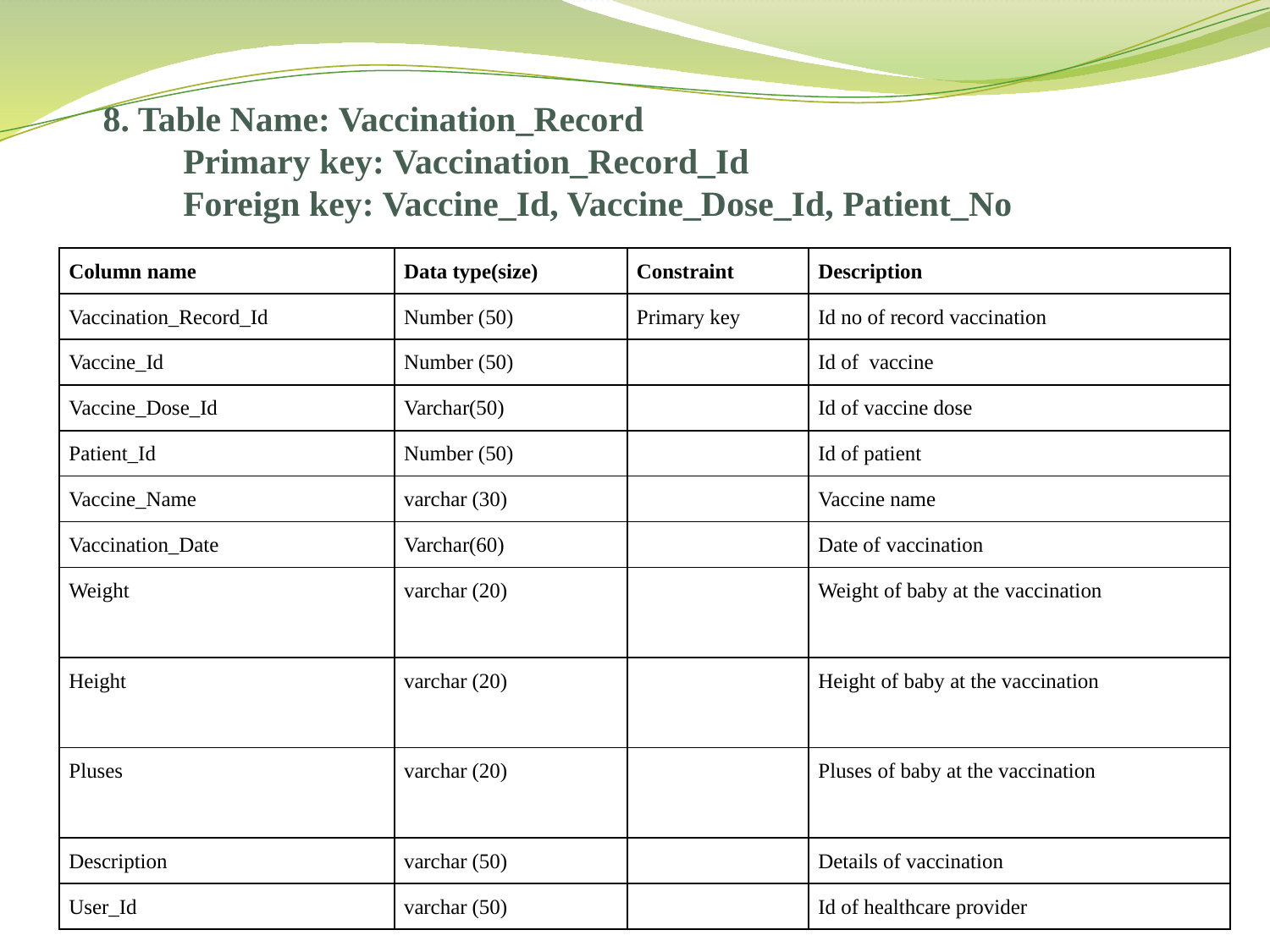

8. Table Name: Vaccination_Record
         Primary key: Vaccination_Record_Id
         Foreign key: Vaccine_Id, Vaccine_Dose_Id, Patient_No
| Column name | Data type(size) | Constraint | Description |
| --- | --- | --- | --- |
| Vaccination\_Record\_Id | Number (50) | Primary key | Id no of record vaccination |
| Vaccine\_Id | Number (50) |  | Id of vaccine |
| Vaccine\_Dose\_Id | Varchar(50) |  | Id of vaccine dose |
| Patient\_Id | Number (50) |  | Id of patient |
| Vaccine\_Name | varchar (30) |  | Vaccine name |
| Vaccination\_Date | Varchar(60) |  | Date of vaccination |
| Weight | varchar (20) |  | Weight of baby at the vaccination |
| Height | varchar (20) |  | Height of baby at the vaccination |
| Pluses | varchar (20) |  | Pluses of baby at the vaccination |
| Description | varchar (50) |  | Details of vaccination |
| User\_Id | varchar (50) |  | Id of healthcare provider |